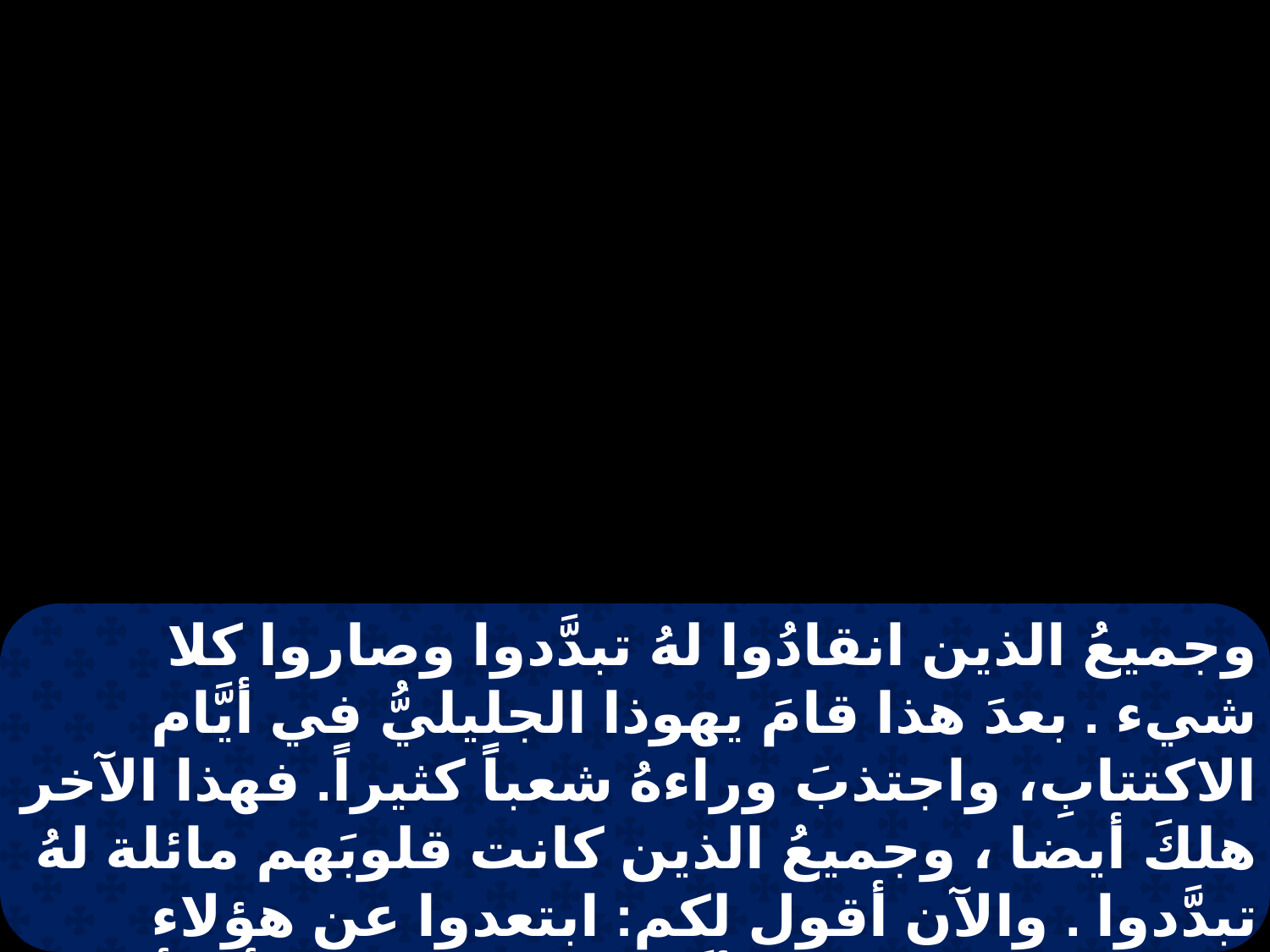

وجميعُ الذين انقادُوا لهُ تبدَّدوا وصاروا كلا شيء . بعدَ هذا قامَ يهوذا الجليليُّ في أيَّام الاكتتابِ، واجتذبَ وراءهُ شعباً كثيراً. فهذا الآخر هلكَ أيضا ، وجميعُ الذين كانت قلوبَهم مائلة لهُ تبدَّدوا . والآن أقول لكم: ابتعدوا عن هؤلاء الرِّجال واتركوهُم! لأنَّهُ إن كانَ هذا الرَّأيُ أو هذا العملُ من النَّاس فسوفَ يُنتقضُ،